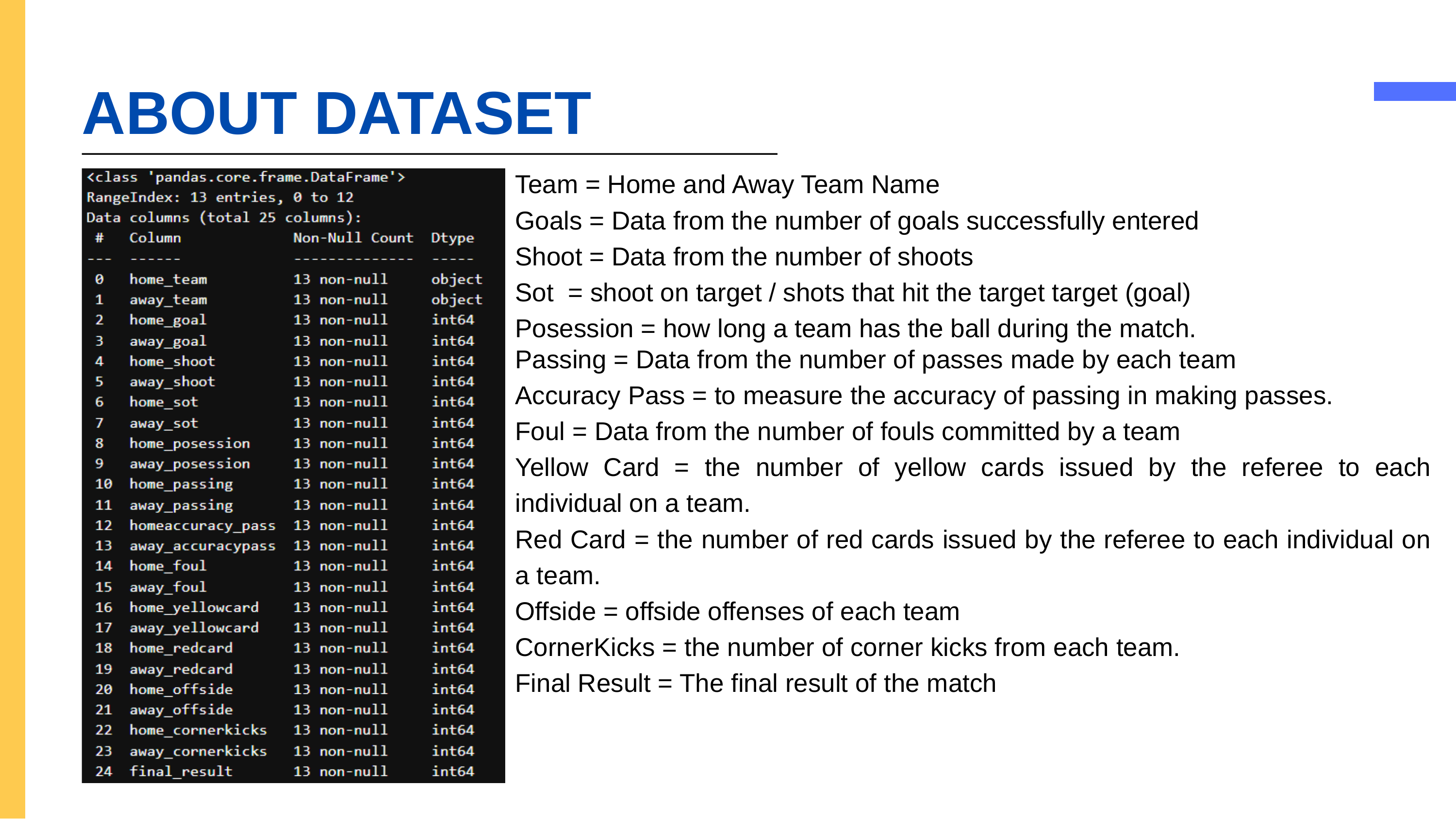

ABOUT DATASET

Team = Home and Away Team Name
Goals = Data from the number of goals successfully entered
Shoot = Data from the number of shoots
Sot  = shoot on target / shots that hit the target target (goal)
Posession = how long a team has the ball during the match.

Passing = Data from the number of passes made by each team
Accuracy Pass = to measure the accuracy of passing in making passes.
Foul = Data from the number of fouls committed by a team
Yellow Card = the number of yellow cards issued by the referee to each individual on a team.
Red Card = the number of red cards issued by the referee to each individual on a team.
Offside = offside offenses of each team
CornerKicks = the number of corner kicks from each team.
Final Result = The final result of the match